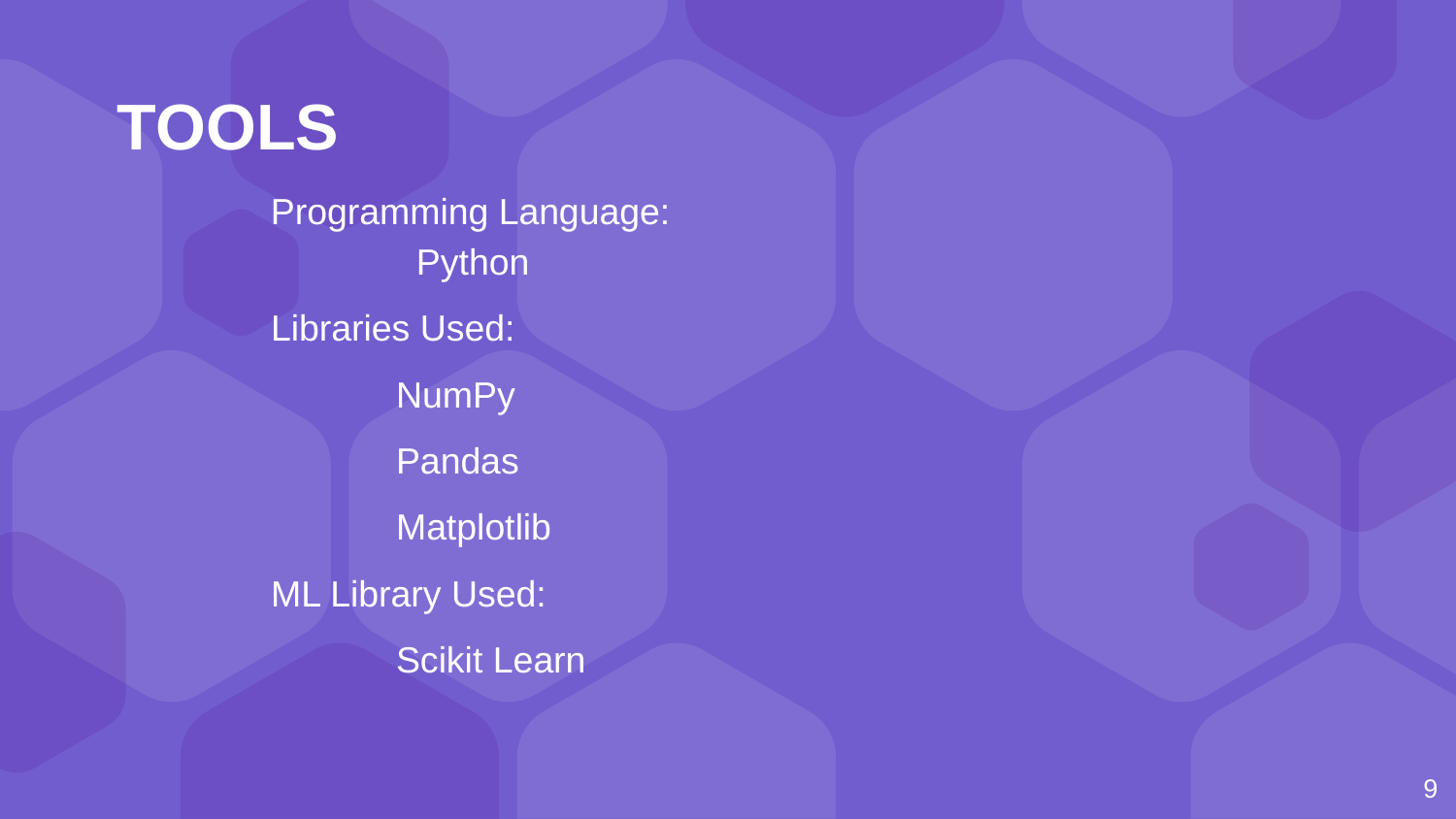

TOOLS
Programming Language:
	Python
  Libraries Used:
	NumPy
	Pandas
	Matplotlib
  ML Library Used:
	Scikit Learn

9